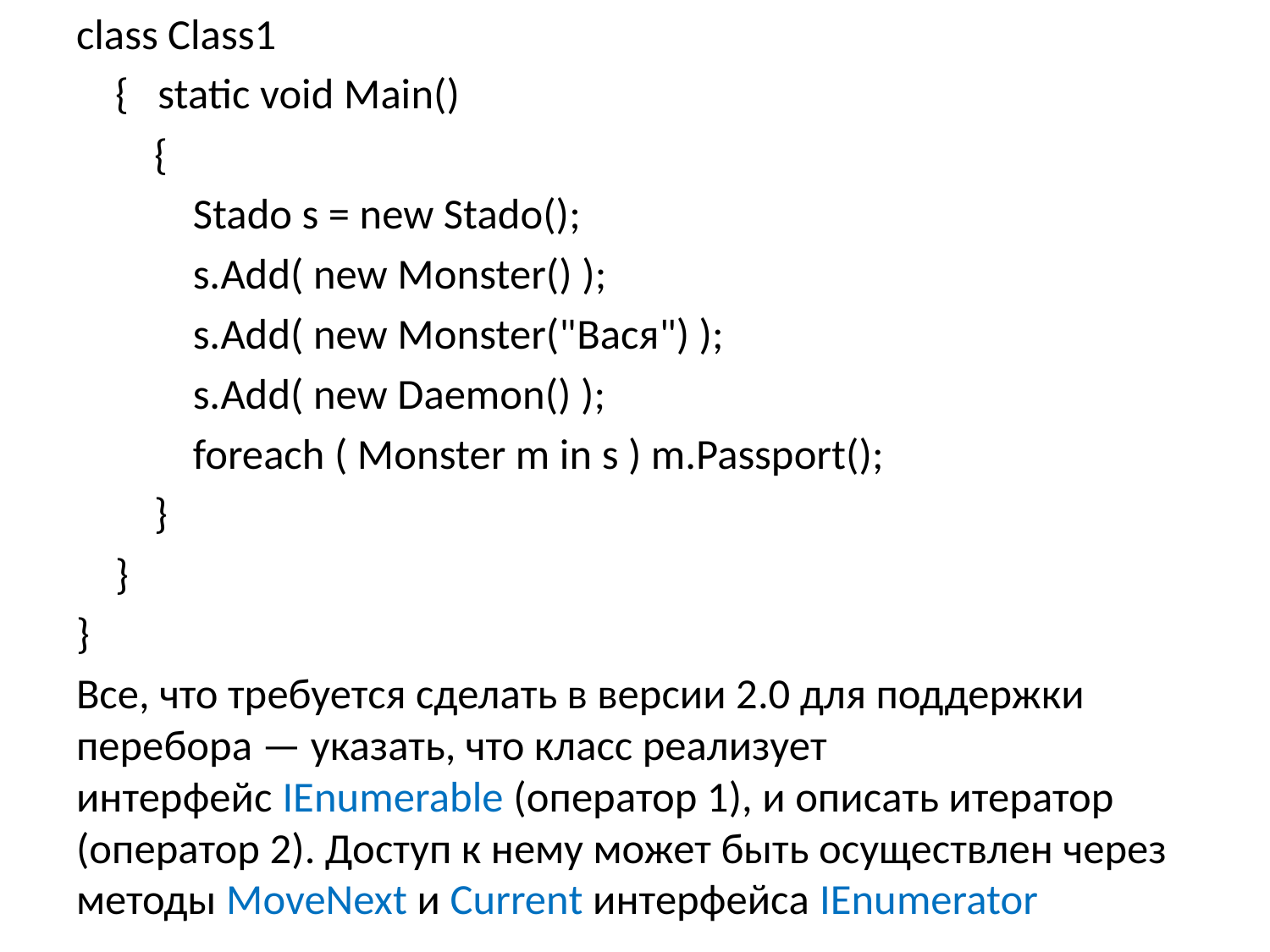

class Class1
    {   static void Main()
        {
            Stado s = new Stado();
            s.Add( new Monster() );
            s.Add( new Monster("Вася") );
            s.Add( new Daemon() );
            foreach ( Monster m in s ) m.Passport();
        }
    }
}
Все, что требуется сделать в версии 2.0 для поддержки перебора — указать, что класс реализует интерфейс IEnumerable (оператор 1), и описать итератор (оператор 2). Доступ к нему может быть осуществлен через методы MoveNext и Current интерфейса IEnumerator